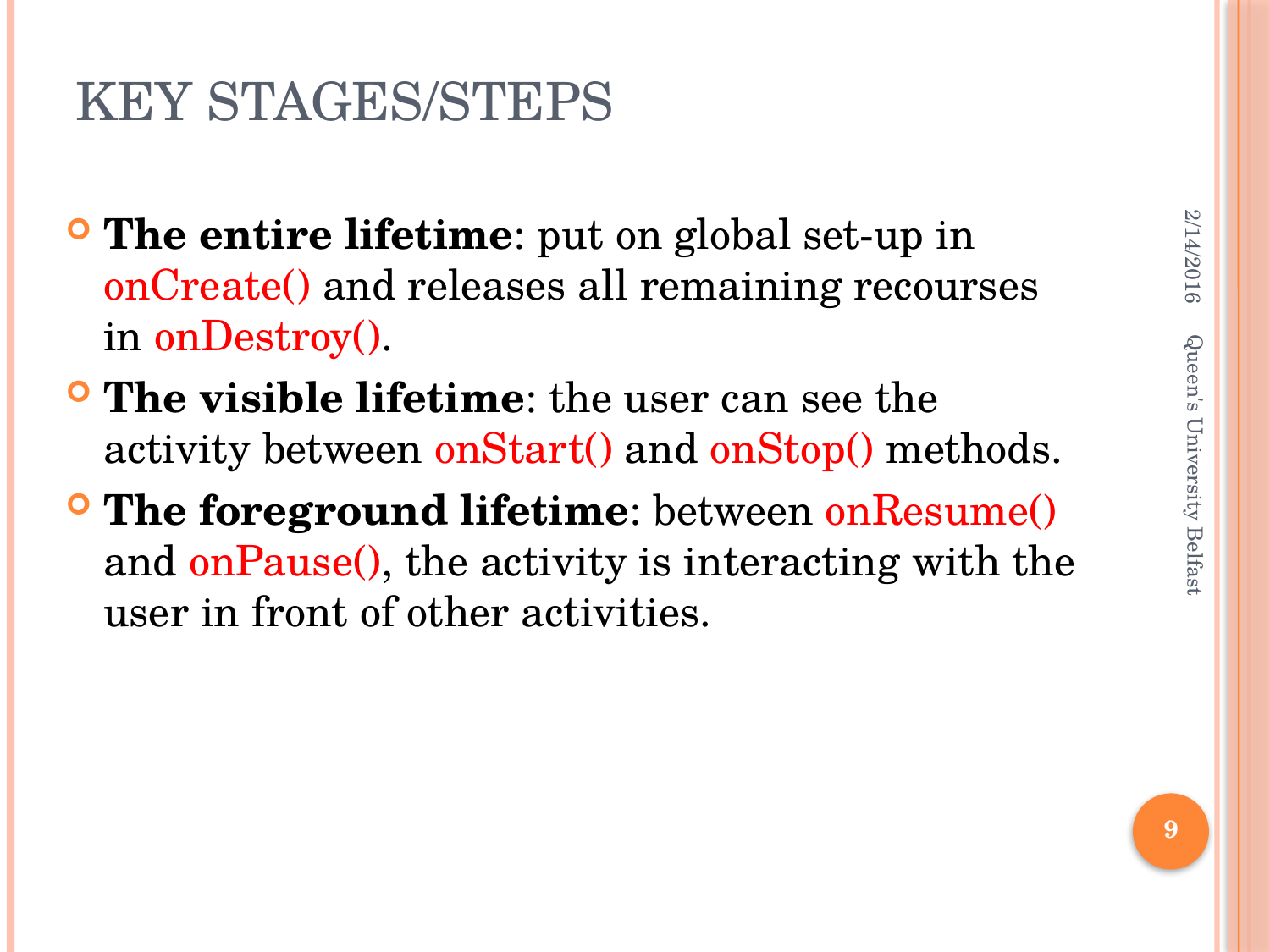

# Key stages/steps
2/14/2016
The entire lifetime: put on global set-up in onCreate() and releases all remaining recourses in onDestroy().
The visible lifetime: the user can see the activity between onStart() and onStop() methods.
The foreground lifetime: between onResume() and onPause(), the activity is interacting with the user in front of other activities.
Queen's University Belfast
9